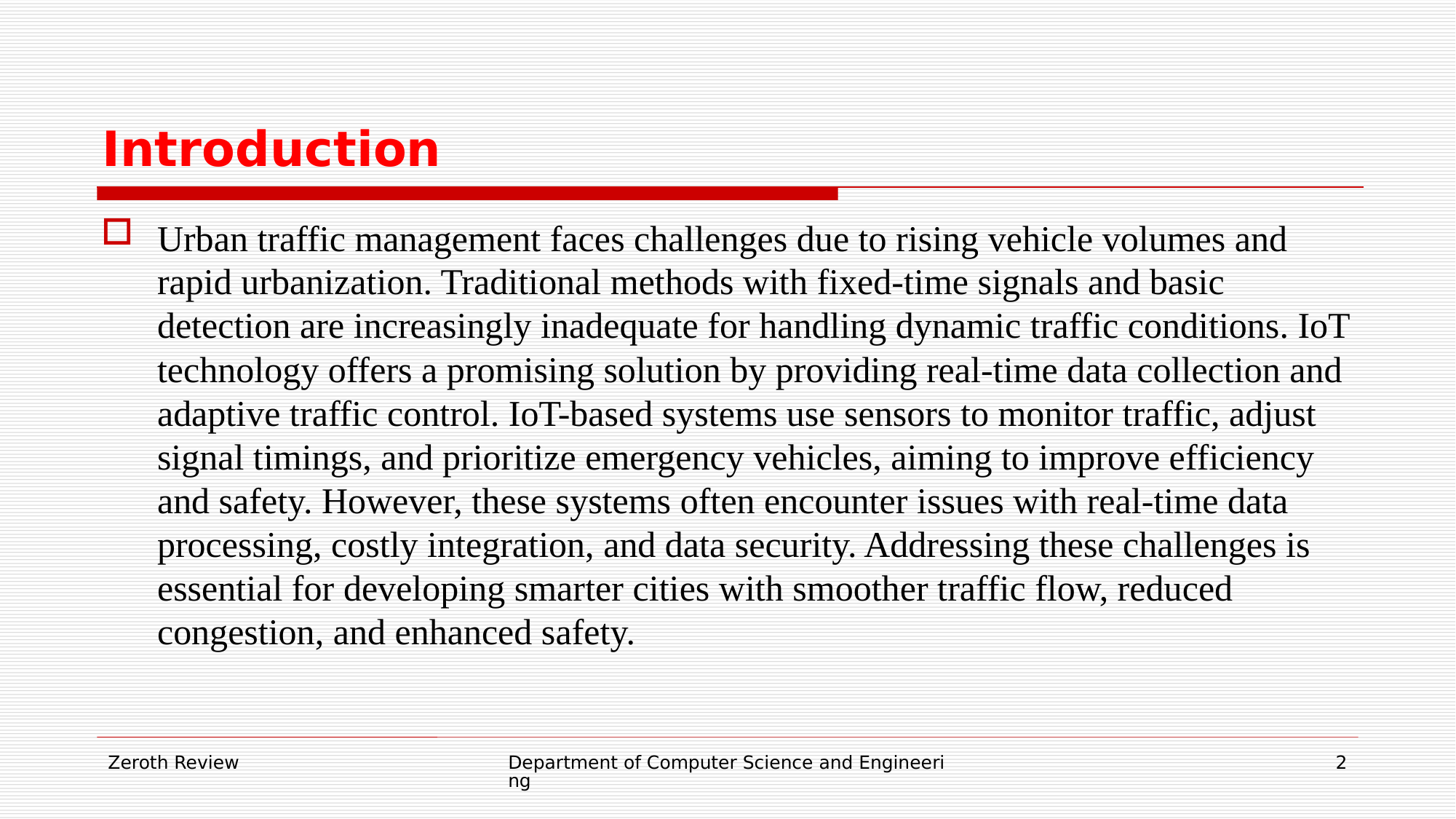

# Introduction
Urban traffic management faces challenges due to rising vehicle volumes and rapid urbanization. Traditional methods with fixed-time signals and basic detection are increasingly inadequate for handling dynamic traffic conditions. IoT technology offers a promising solution by providing real-time data collection and adaptive traffic control. IoT-based systems use sensors to monitor traffic, adjust signal timings, and prioritize emergency vehicles, aiming to improve efficiency and safety. However, these systems often encounter issues with real-time data processing, costly integration, and data security. Addressing these challenges is essential for developing smarter cities with smoother traffic flow, reduced congestion, and enhanced safety.
Zeroth Review
Department of Computer Science and Engineering
2